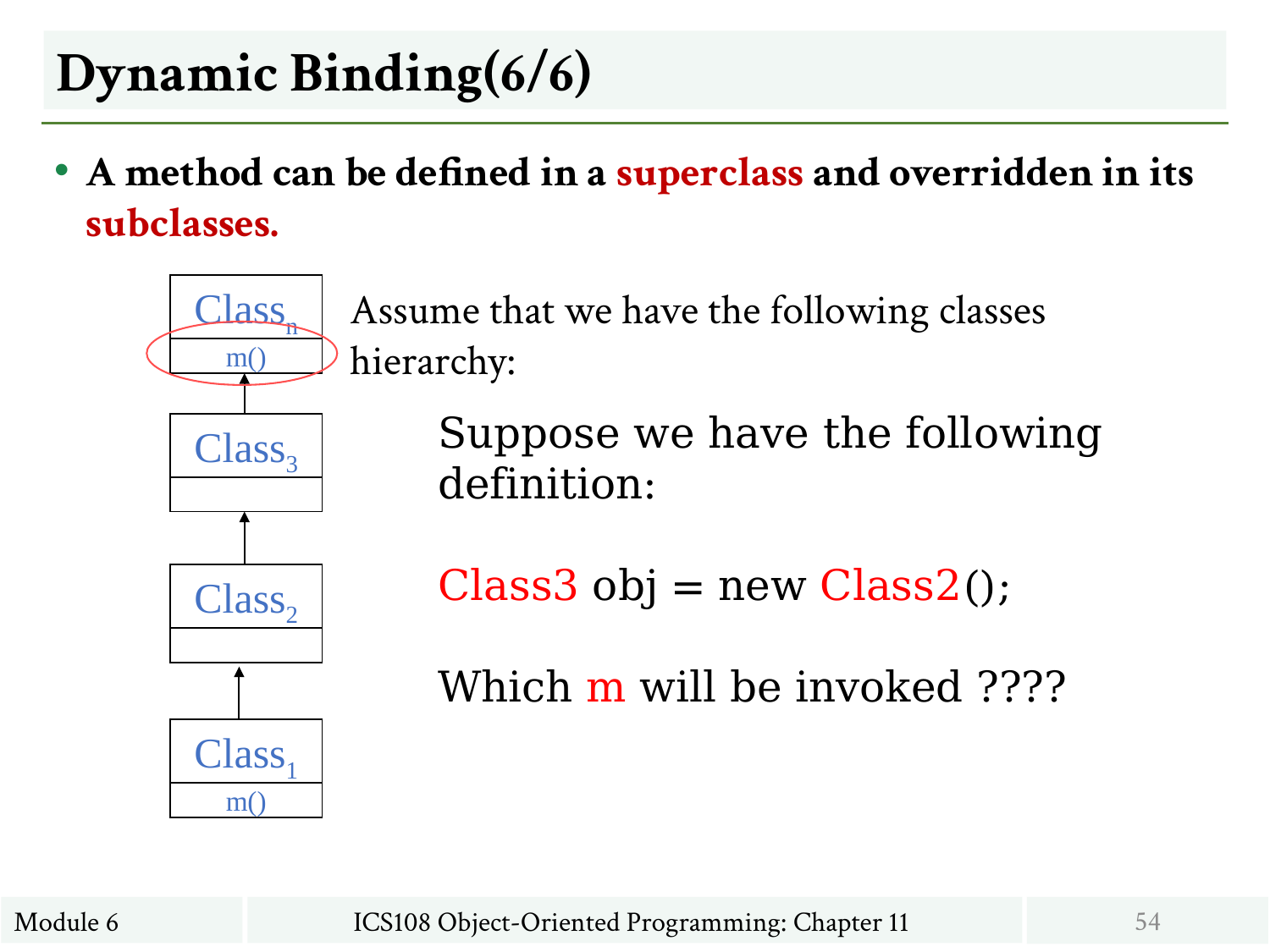

# Dynamic Binding(6/6)
A method can be defined in a superclass and overridden in its subclasses.
Classn
m()
Assume that we have the following classes hierarchy:

Suppose we have the following definition:

Class3 obj = new Class2();

Which m will be invoked ????

Class3
Class2
Class1
m()
54